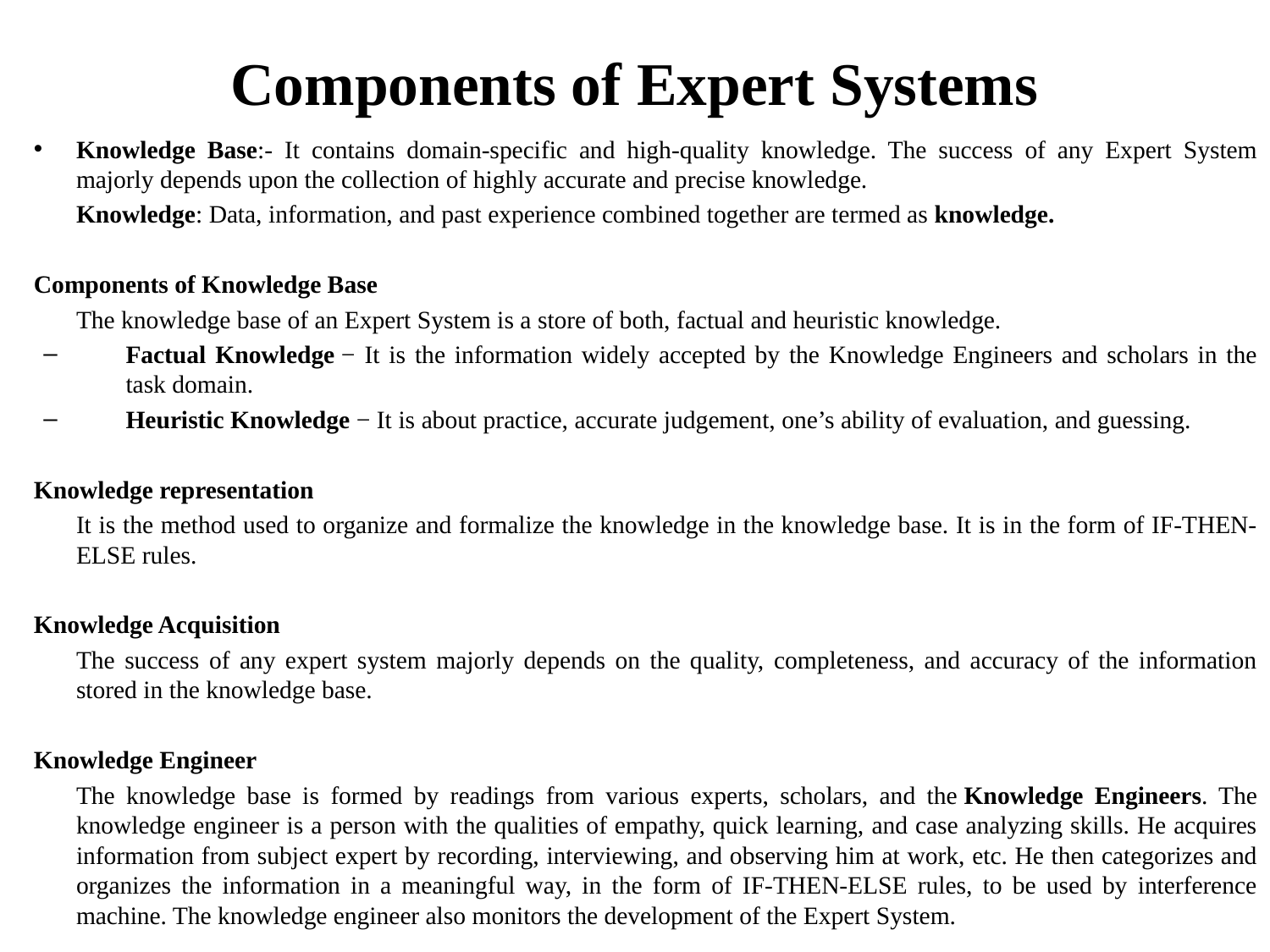

# Components of Expert Systems
Knowledge Base:- It contains domain-specific and high-quality knowledge. The success of any Expert System majorly depends upon the collection of highly accurate and precise knowledge.
	Knowledge: Data, information, and past experience combined together are termed as knowledge.

Components of Knowledge Base
		The knowledge base of an Expert System is a store of both, factual and heuristic knowledge.
Factual Knowledge − It is the information widely accepted by the Knowledge Engineers and scholars in the task domain.
Heuristic Knowledge − It is about practice, accurate judgement, one’s ability of evaluation, and guessing.

Knowledge representation
		It is the method used to organize and formalize the knowledge in the knowledge base. It is in the form of IF-THEN-ELSE rules.

Knowledge Acquisition
	The success of any expert system majorly depends on the quality, completeness, and accuracy of the information stored in the knowledge base.

Knowledge Engineer
	The knowledge base is formed by readings from various experts, scholars, and the Knowledge Engineers. The knowledge engineer is a person with the qualities of empathy, quick learning, and case analyzing skills. He acquires information from subject expert by recording, interviewing, and observing him at work, etc. He then categorizes and organizes the information in a meaningful way, in the form of IF-THEN-ELSE rules, to be used by interference machine. The knowledge engineer also monitors the development of the Expert System.